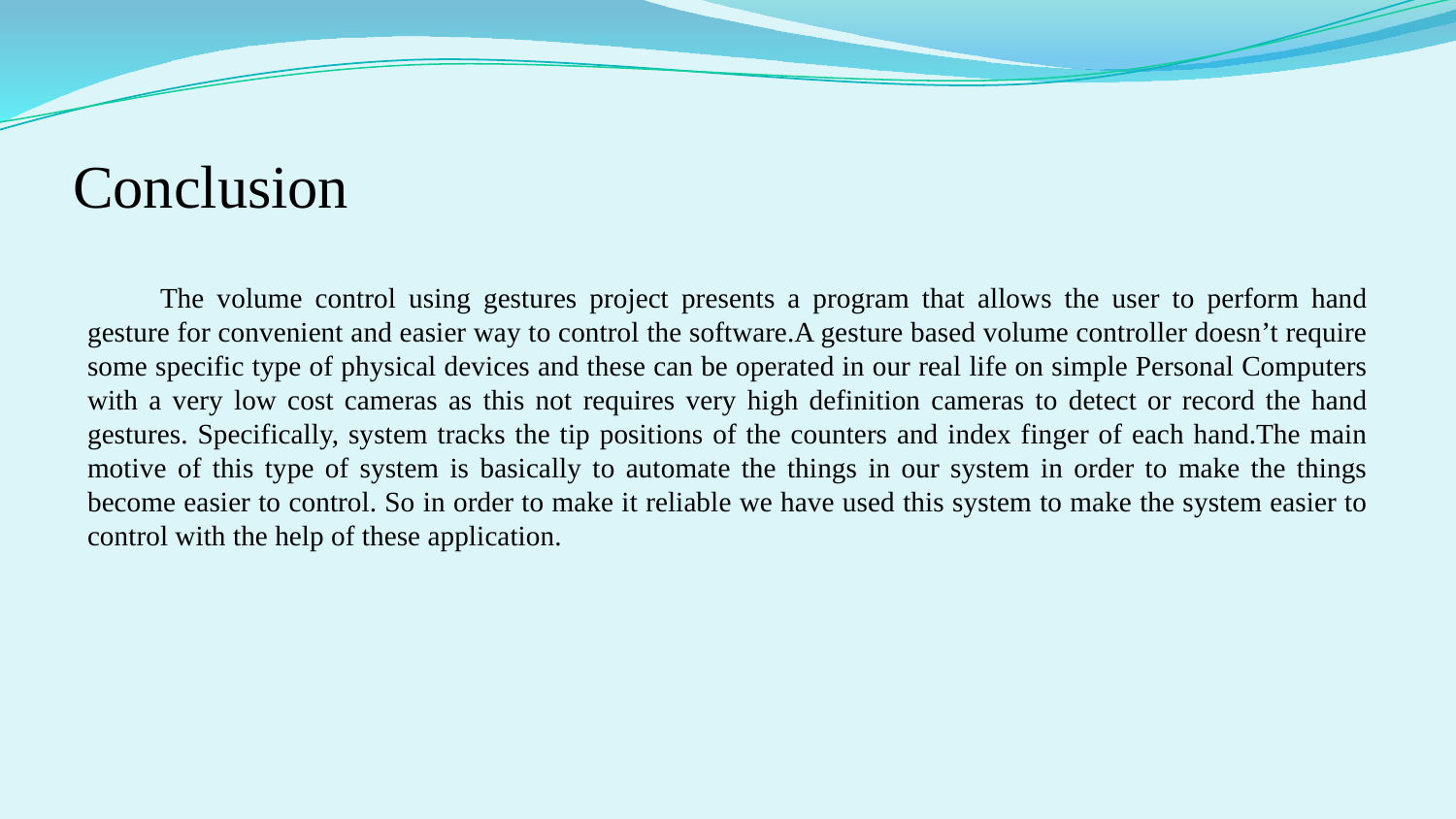

# Conclusion

The volume control using gestures project presents a program that allows the user to perform hand gesture for convenient and easier way to control the software.A gesture based volume controller doesn’t require some specific type of physical devices and these can be operated in our real life on simple Personal Computers with a very low cost cameras as this not requires very high definition cameras to detect or record the hand gestures. Specifically, system tracks the tip positions of the counters and index finger of each hand.The main motive of this type of system is basically to automate the things in our system in order to make the things become easier to control. So in order to make it reliable we have used this system to make the system easier to control with the help of these application.